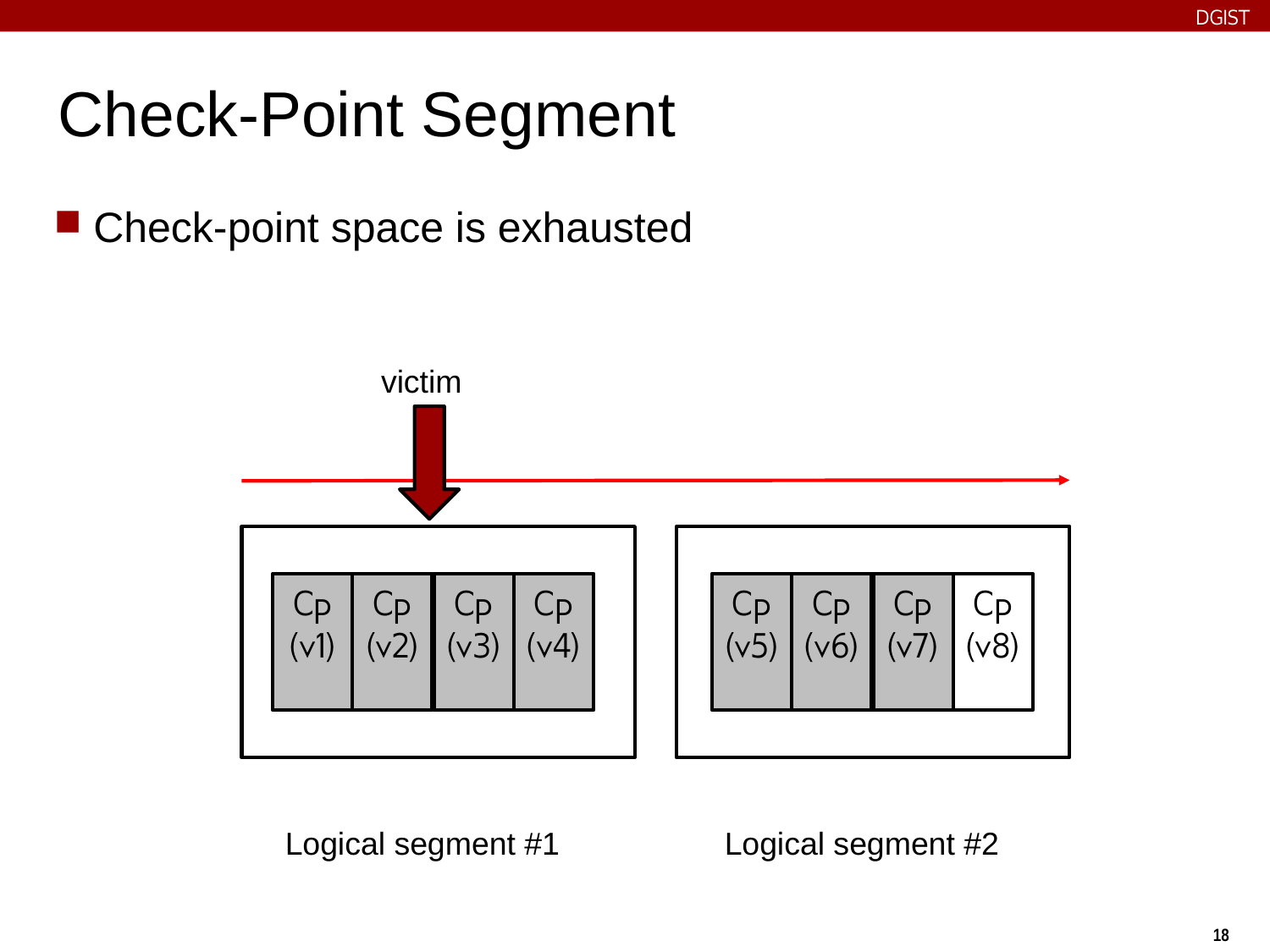

DGIST
# Check-Point Segment
Check-point space is exhausted

victim

Cp
(v8)
Cp
(v4)
Cp
(v5)
Cp
(v6)
Cp
(v7)
Cp
(v1)
Cp
(v2)
Cp
(v3)
Logical segment #1
Logical segment #2